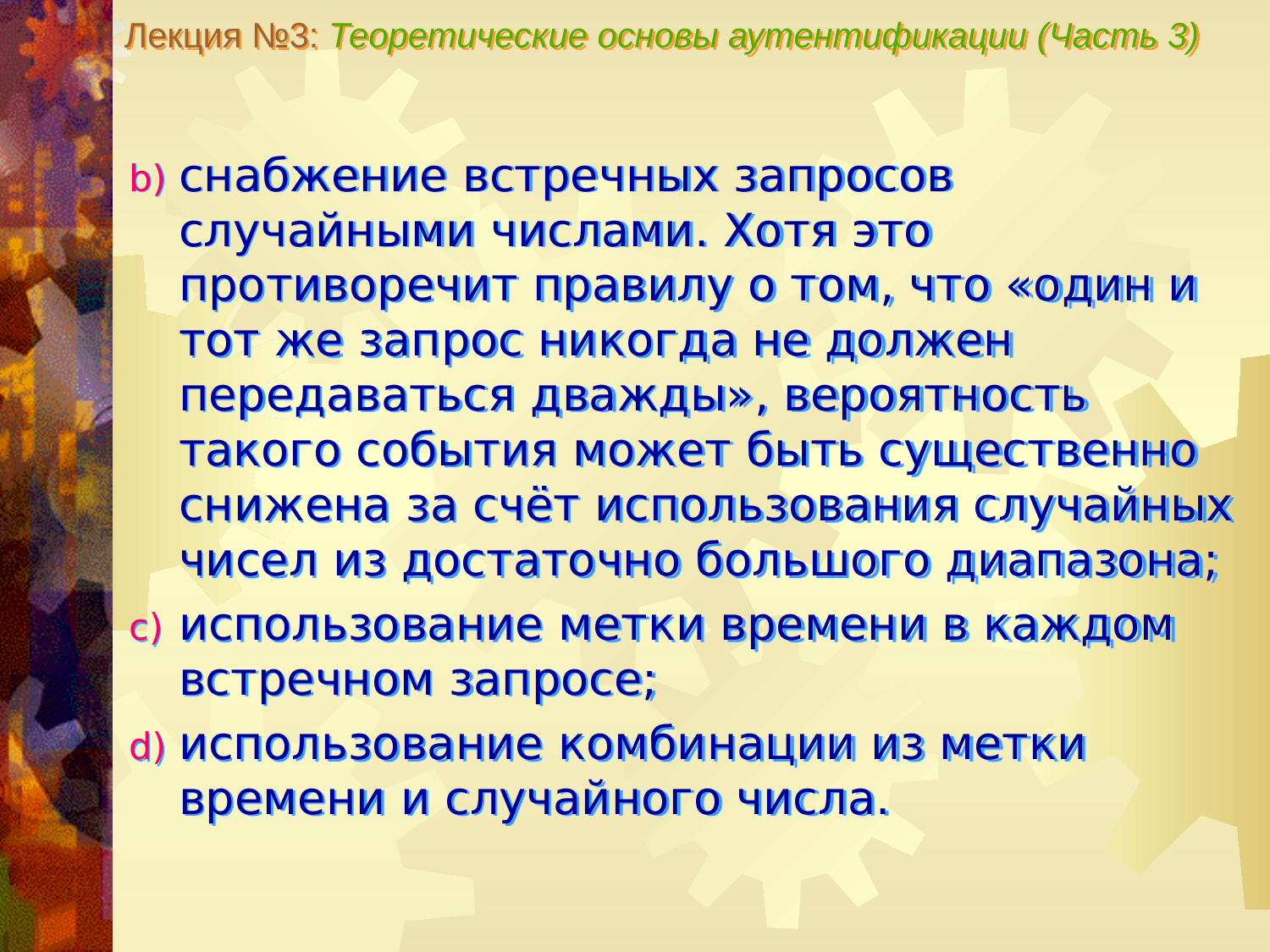

Лекция №3: Теоретические основы аутентификации (Часть 3)
снабжение встречных запросов случайными числами. Хотя это противоречит правилу о том, что «один и тот же запрос никогда не должен передаваться дважды», вероятность такого события может быть существенно снижена за счёт использования случайных чисел из достаточно большого диапазона;
использование метки времени в каждом встречном запросе;
использование комбинации из метки времени и случайного числа.